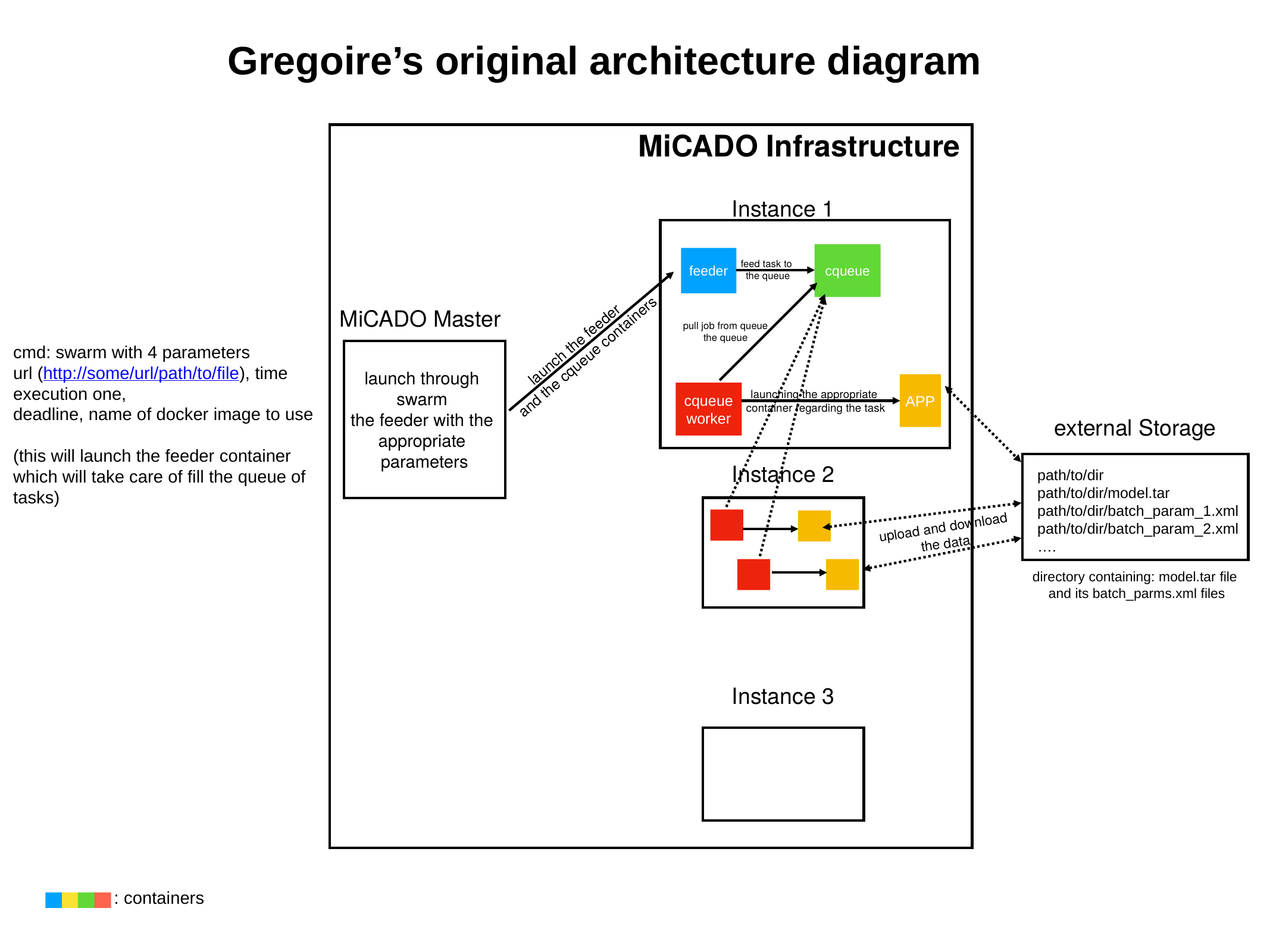

Gregoire’s original architecture diagram
MiCADO Infrastructure

Instance 1

cqueue

feeder
feed task to
the queue

MiCADO Master
pull job from queue
the queue
launch the feeder
and the cqueue containers
cmd: swarm with 4 parameters
url (http://some/url/path/to/file), time execution one,
deadline, name of docker image to use

(this will launch the feeder container which will take care of fill the queue of tasks)

launch through
swarm
the feeder with the
appropriate
parameters

APP
launching the appropriate
container regarding the task

cqueue worker

external Storage

Instance 2
path/to/dir
path/to/dir/model.tar
path/to/dir/batch_param_1.xml
path/to/dir/batch_param_2.xml
….

upload and download the data

directory containing: model.tar file
and its batch_parms.xml files

Instance 3

: containers